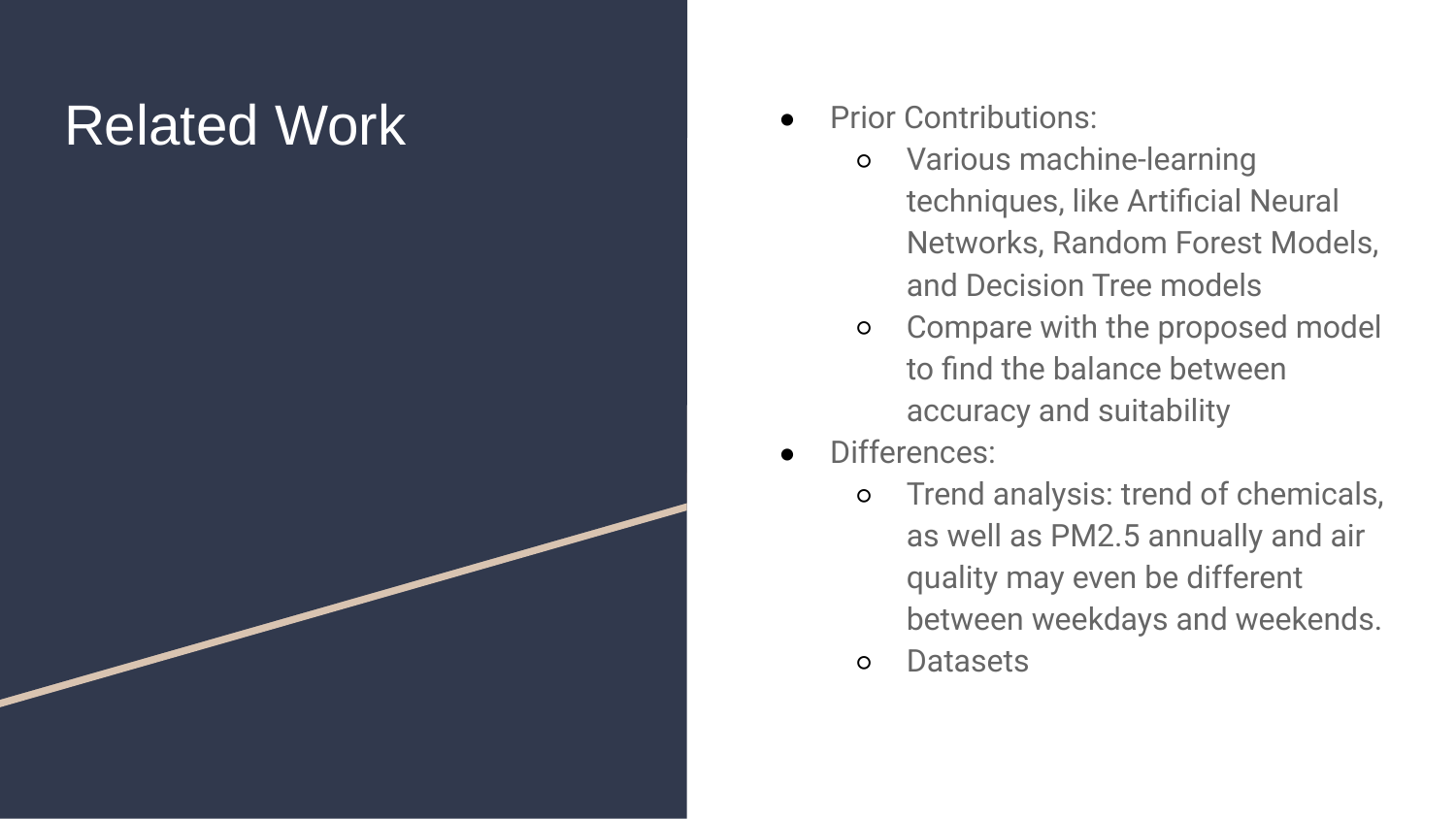

# Related Work
Prior Contributions:
Various machine-learning techniques, like Artificial Neural Networks, Random Forest Models, and Decision Tree models
Compare with the proposed model to find the balance between accuracy and suitability
Differences:
Trend analysis: trend of chemicals, as well as PM2.5 annually and air quality may even be different between weekdays and weekends.
Datasets